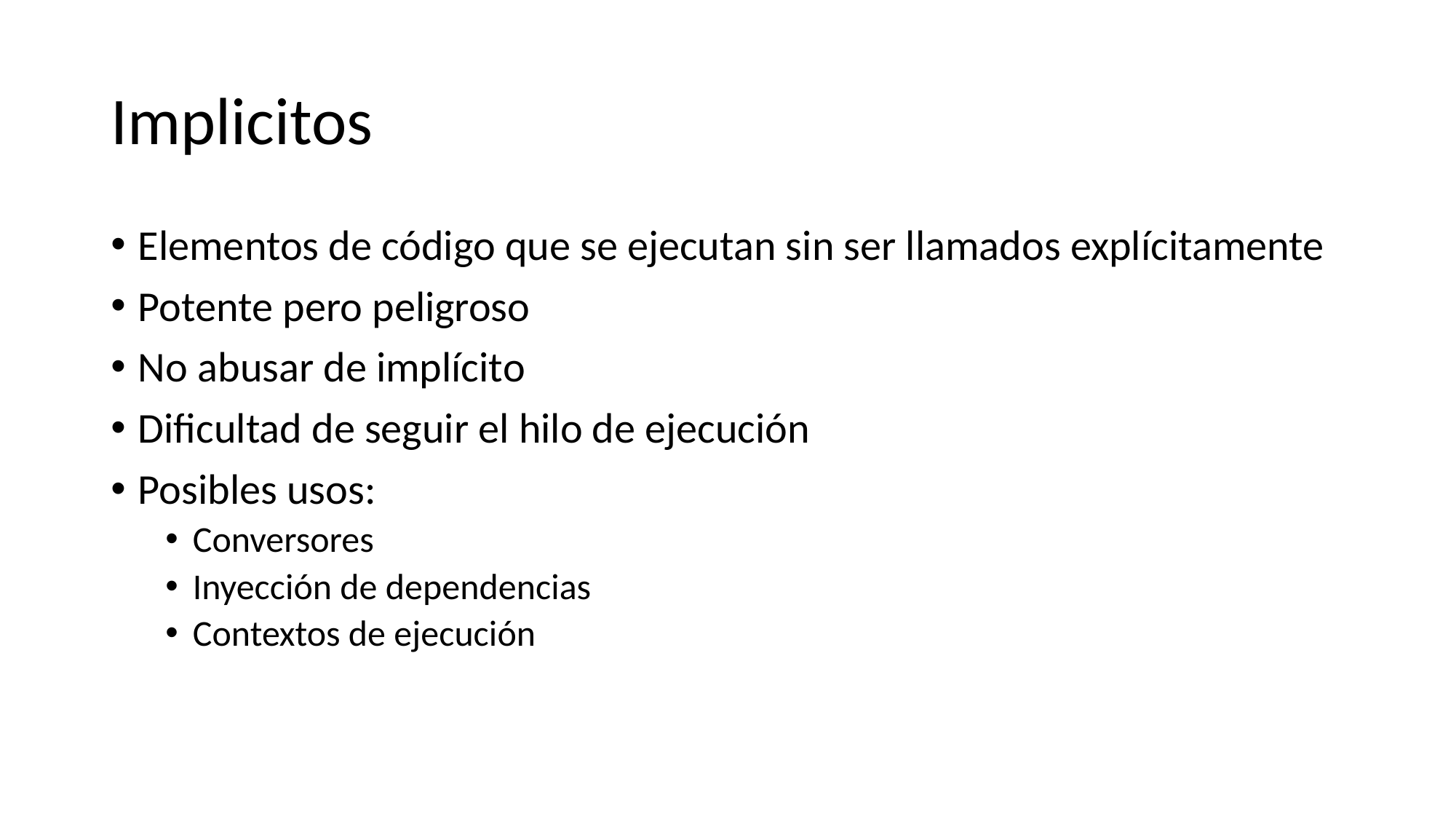

# Implicitos
Elementos de código que se ejecutan sin ser llamados explícitamente
Potente pero peligroso
No abusar de implícito
Dificultad de seguir el hilo de ejecución
Posibles usos:
Conversores
Inyección de dependencias
Contextos de ejecución